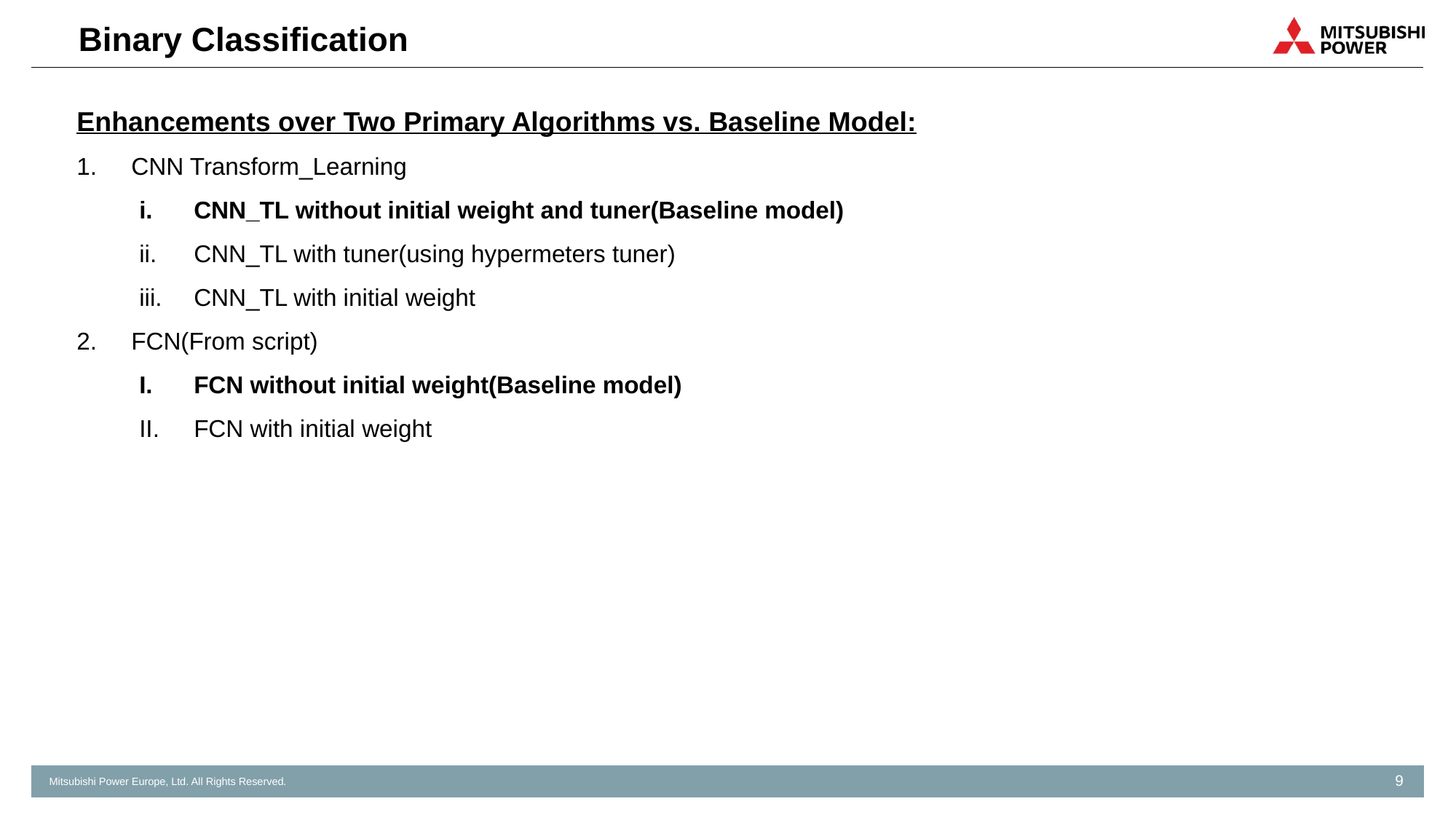

# Binary Classification
Enhancements over Two Primary Algorithms vs. Baseline Model:
CNN Transform_Learning
CNN_TL without initial weight and tuner(Baseline model)
CNN_TL with tuner(using hypermeters tuner)
CNN_TL with initial weight
FCN(From script)
FCN without initial weight(Baseline model)
FCN with initial weight